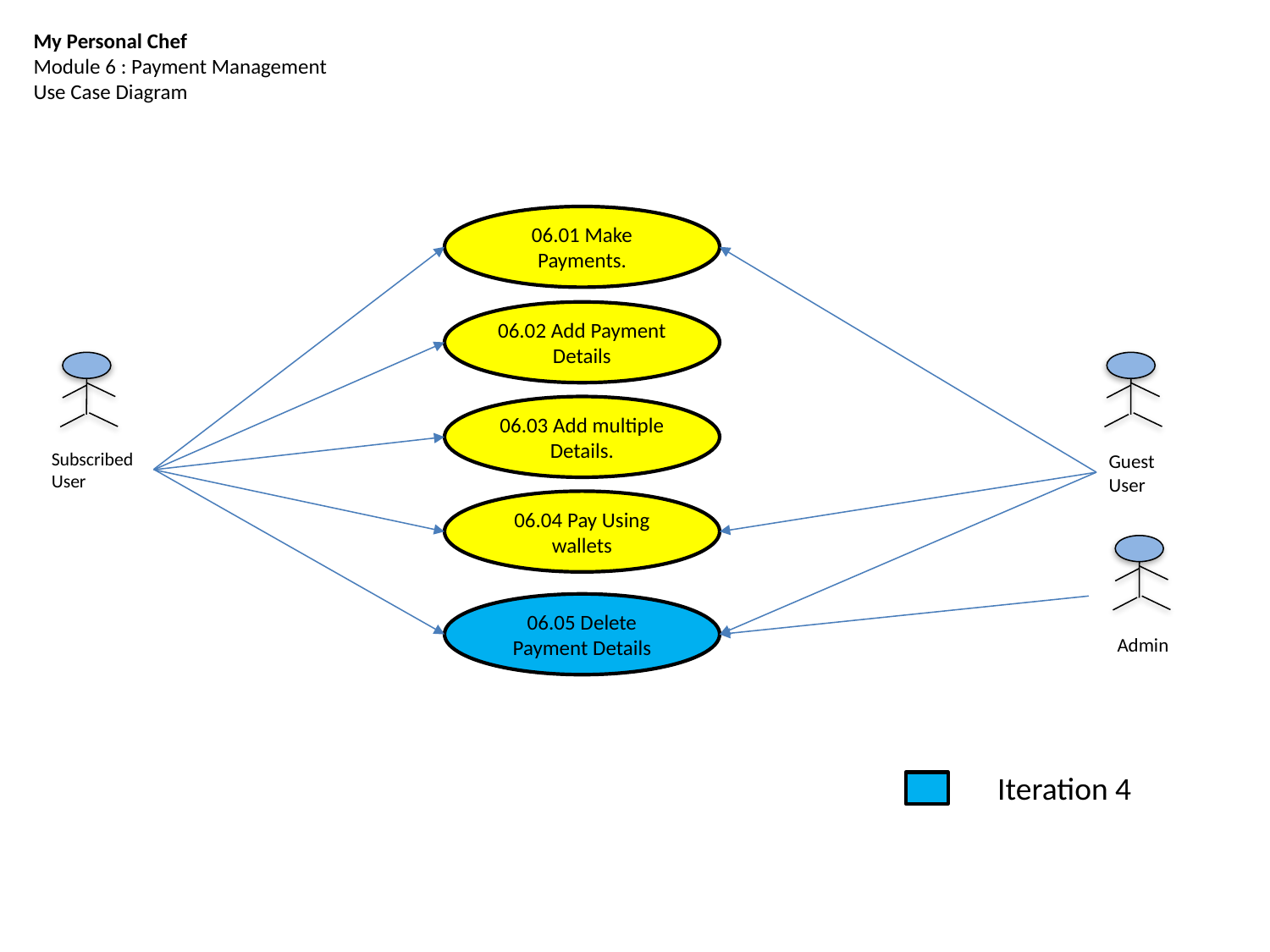

My Personal Chef
Module 6 : Payment Management
Use Case Diagram
06.01 Make Payments.
06.02 Add Payment Details

Subscribed User

Guest User
06.03 Add multiple Details.
06.04 Pay Using wallets

Admin
06.05 Delete Payment Details
Iteration 4